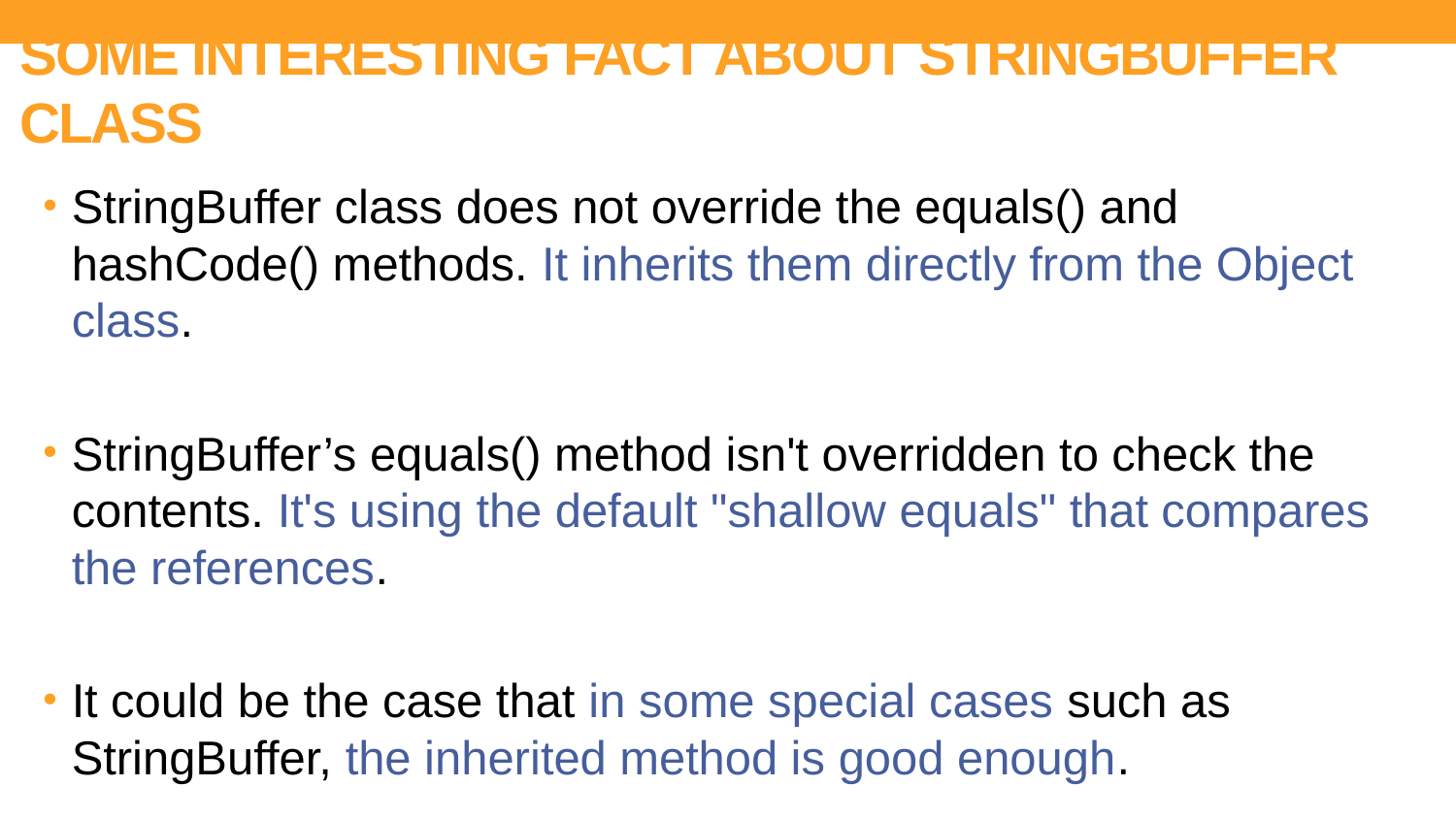

# Some interesting fact about Stringbuffer class
StringBuffer class does not override the equals() and hashCode() methods. It inherits them directly from the Object class.

StringBuffer’s equals() method isn't overridden to check the contents. It's using the default "shallow equals" that compares the references.

It could be the case that in some special cases such as StringBuffer, the inherited method is good enough.